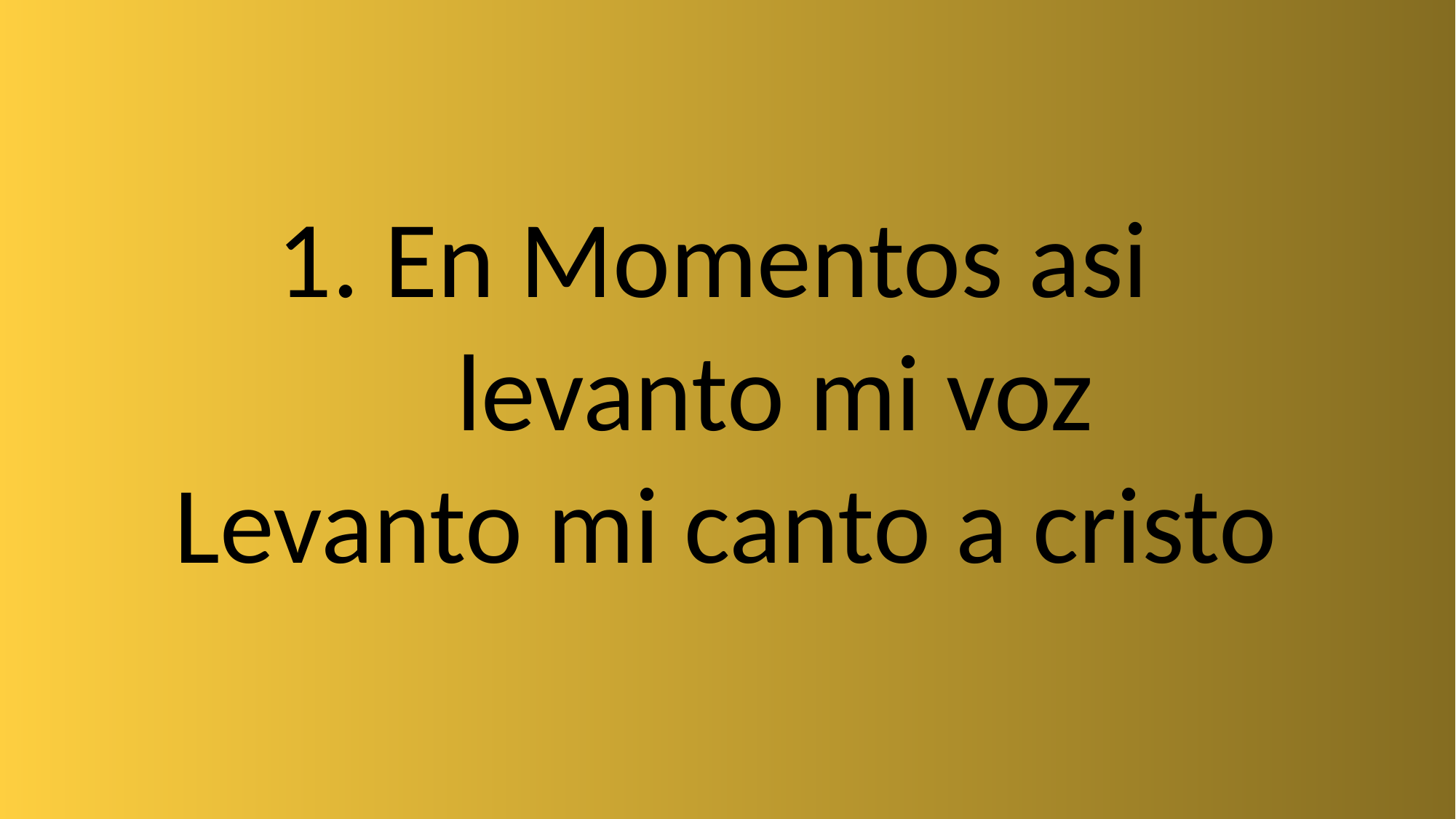

1. En Momentos asi
    levanto mi voz
Levanto mi canto a cristo